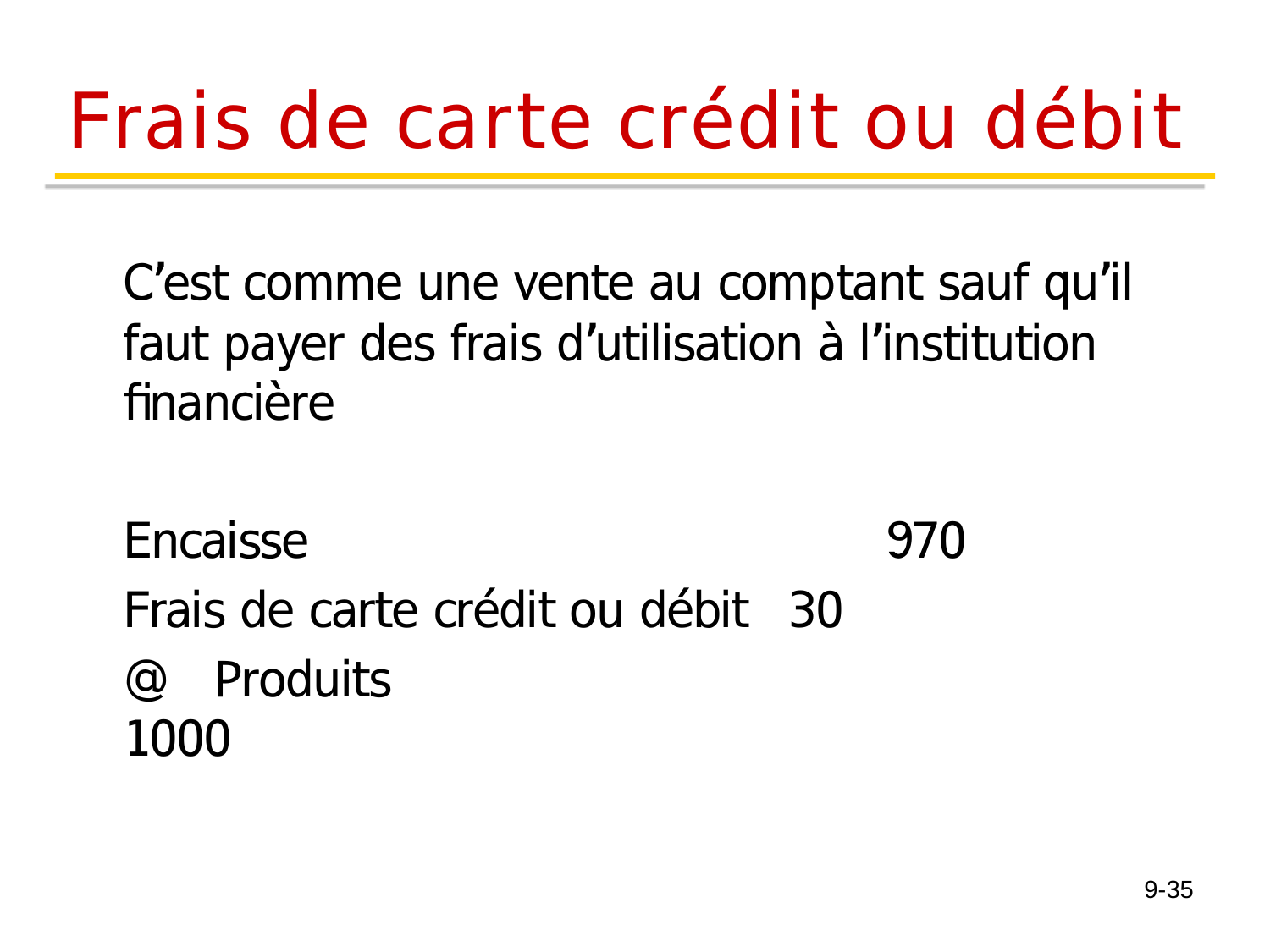

# Frais de carte crédit ou débit

	C’est comme une vente au comptant sauf qu’il faut payer des frais d’utilisation à l’institution financière

	Encaisse					970
	Frais de carte crédit ou débit	  30
	@   Produits				       	     1000
9-35